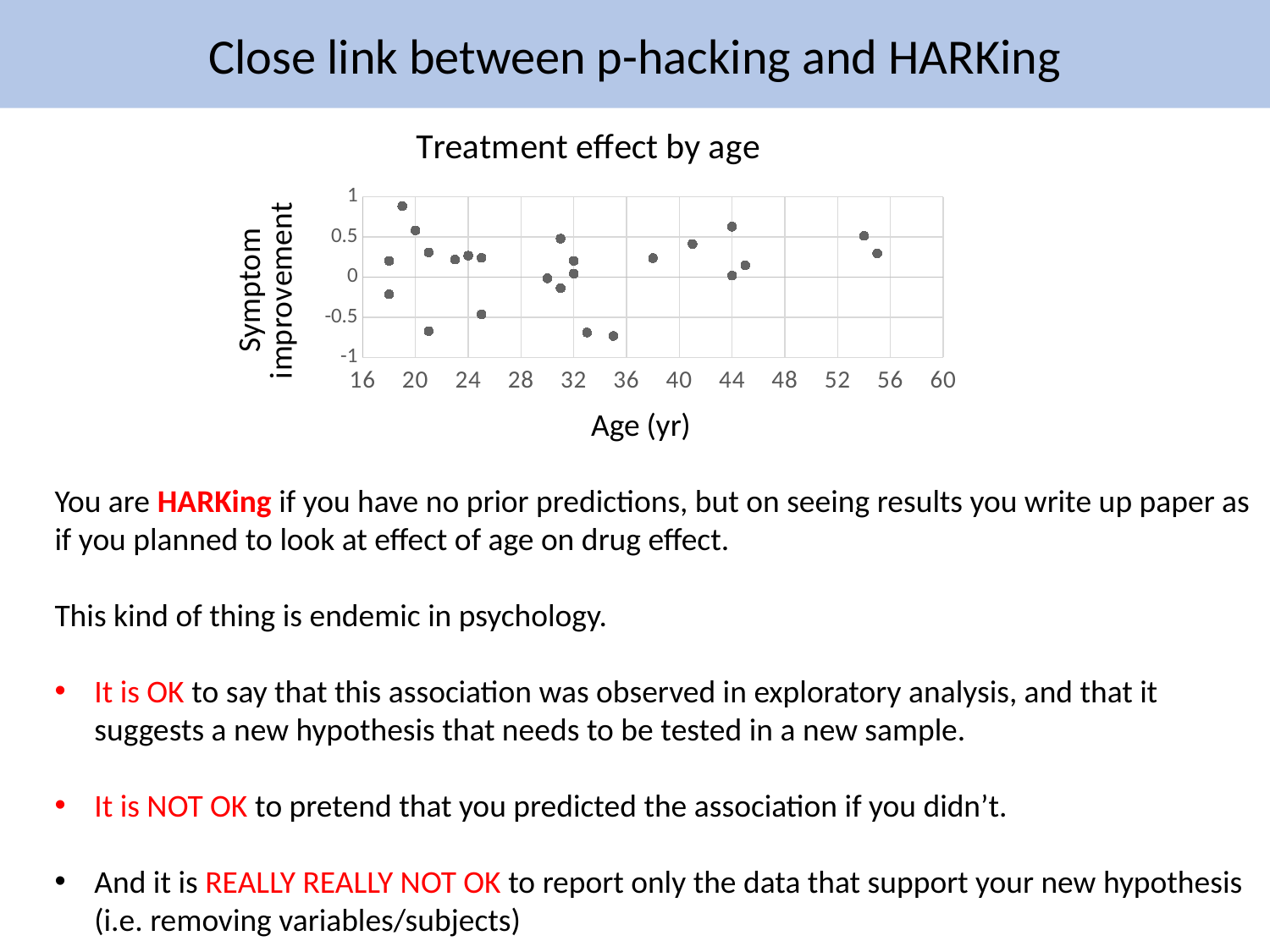

Close link between p-hacking and HARKing

### Chart: Treatment effect by age

| Category | Pretest |
|---|---|
You are HARKing if you have no prior predictions, but on seeing results you write up paper as if you planned to look at effect of age on drug effect.

This kind of thing is endemic in psychology.

It is OK to say that this association was observed in exploratory analysis, and that it suggests a new hypothesis that needs to be tested in a new sample.

It is NOT OK to pretend that you predicted the association if you didn’t.

And it is REALLY REALLY NOT OK to report only the data that support your new hypothesis (i.e. removing variables/subjects)